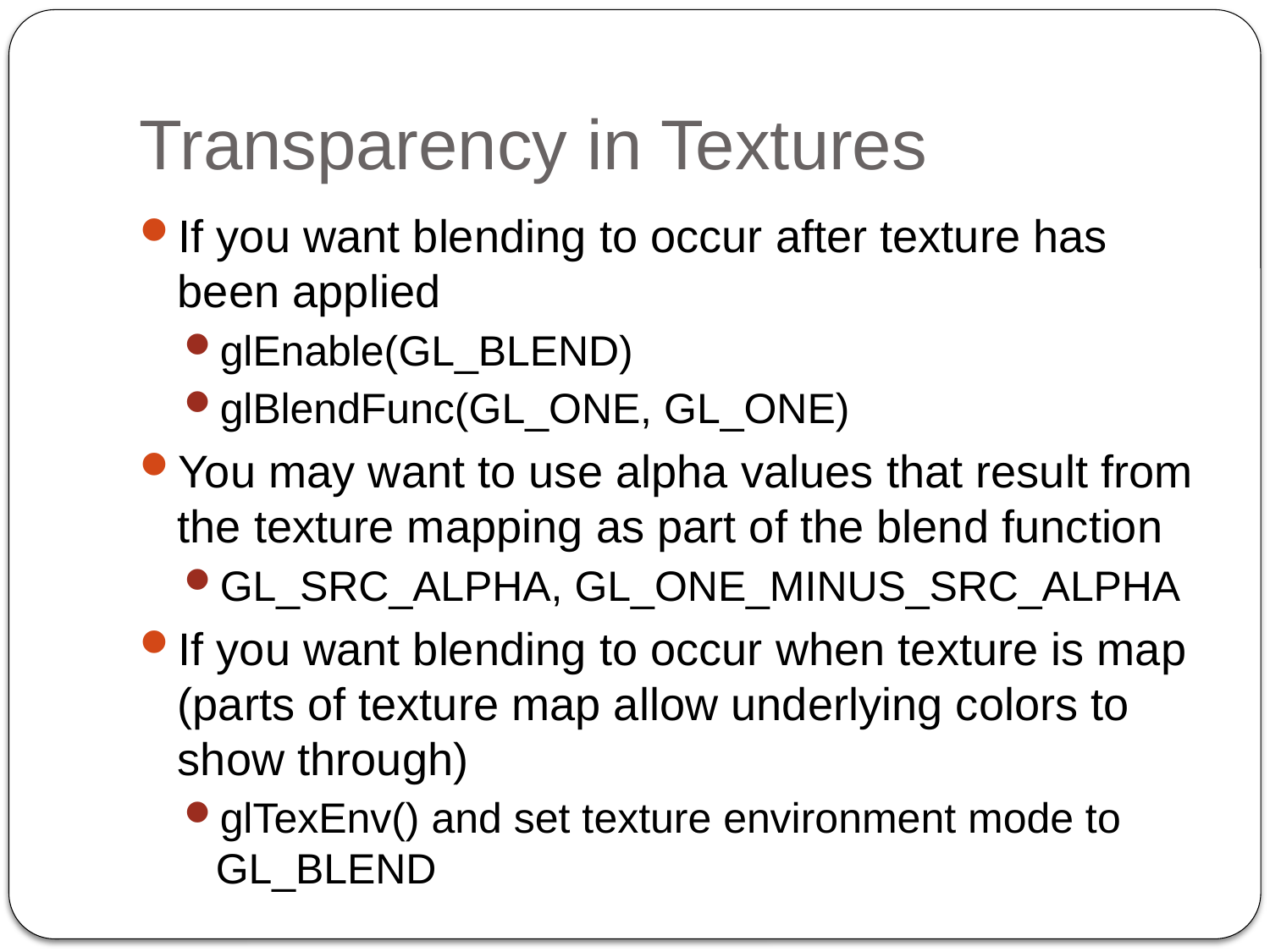

# Transparency in Textures
If you want blending to occur after texture has been applied
glEnable(GL_BLEND)
glBlendFunc(GL_ONE, GL_ONE)
You may want to use alpha values that result from the texture mapping as part of the blend function
GL_SRC_ALPHA, GL_ONE_MINUS_SRC_ALPHA
If you want blending to occur when texture is map (parts of texture map allow underlying colors to show through)
glTexEnv() and set texture environment mode to GL_BLEND